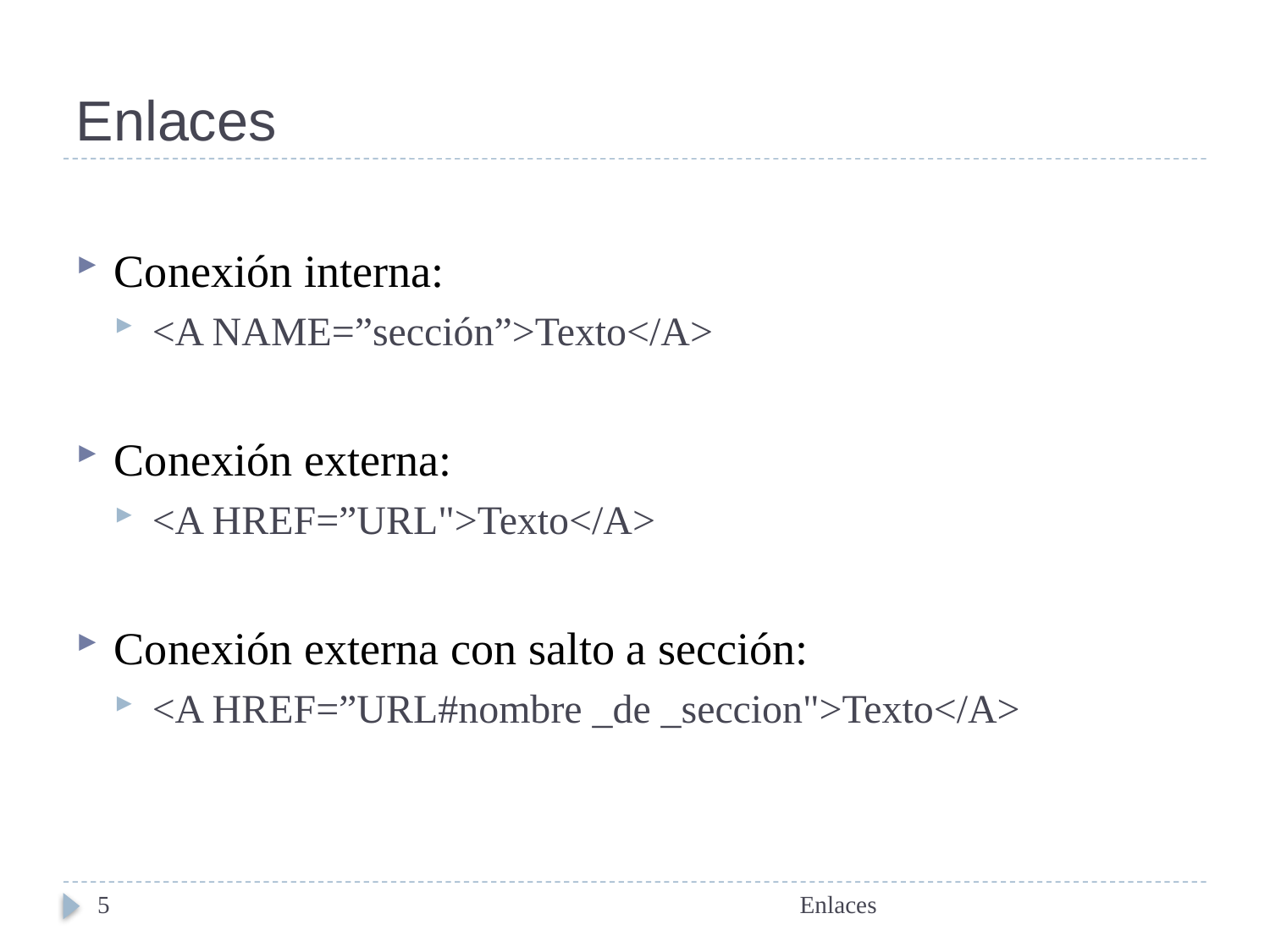

# Enlaces

Conexión interna:
<A NAME=”sección”>Texto</A>

Conexión externa:
<A HREF=”URL">Texto</A>

Conexión externa con salto a sección:
<A HREF=”URL#nombre _de _seccion">Texto</A>

5
Enlaces